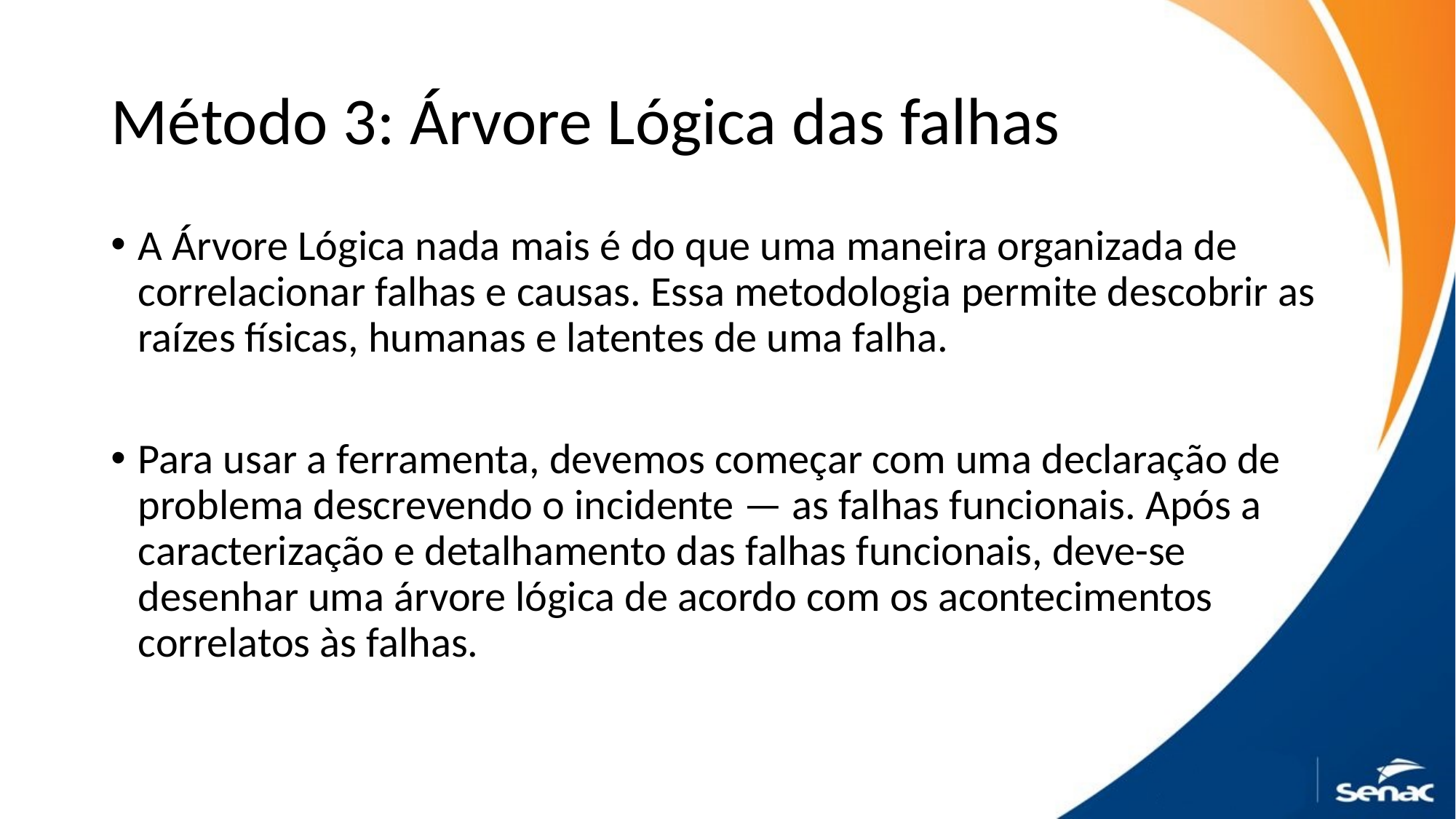

# Método 3: Árvore Lógica das falhas
A Árvore Lógica nada mais é do que uma maneira organizada de correlacionar falhas e causas. Essa metodologia permite descobrir as raízes físicas, humanas e latentes de uma falha.

Para usar a ferramenta, devemos começar com uma declaração de problema descrevendo o incidente — as falhas funcionais. Após a caracterização e detalhamento das falhas funcionais, deve-se desenhar uma árvore lógica de acordo com os acontecimentos correlatos às falhas.